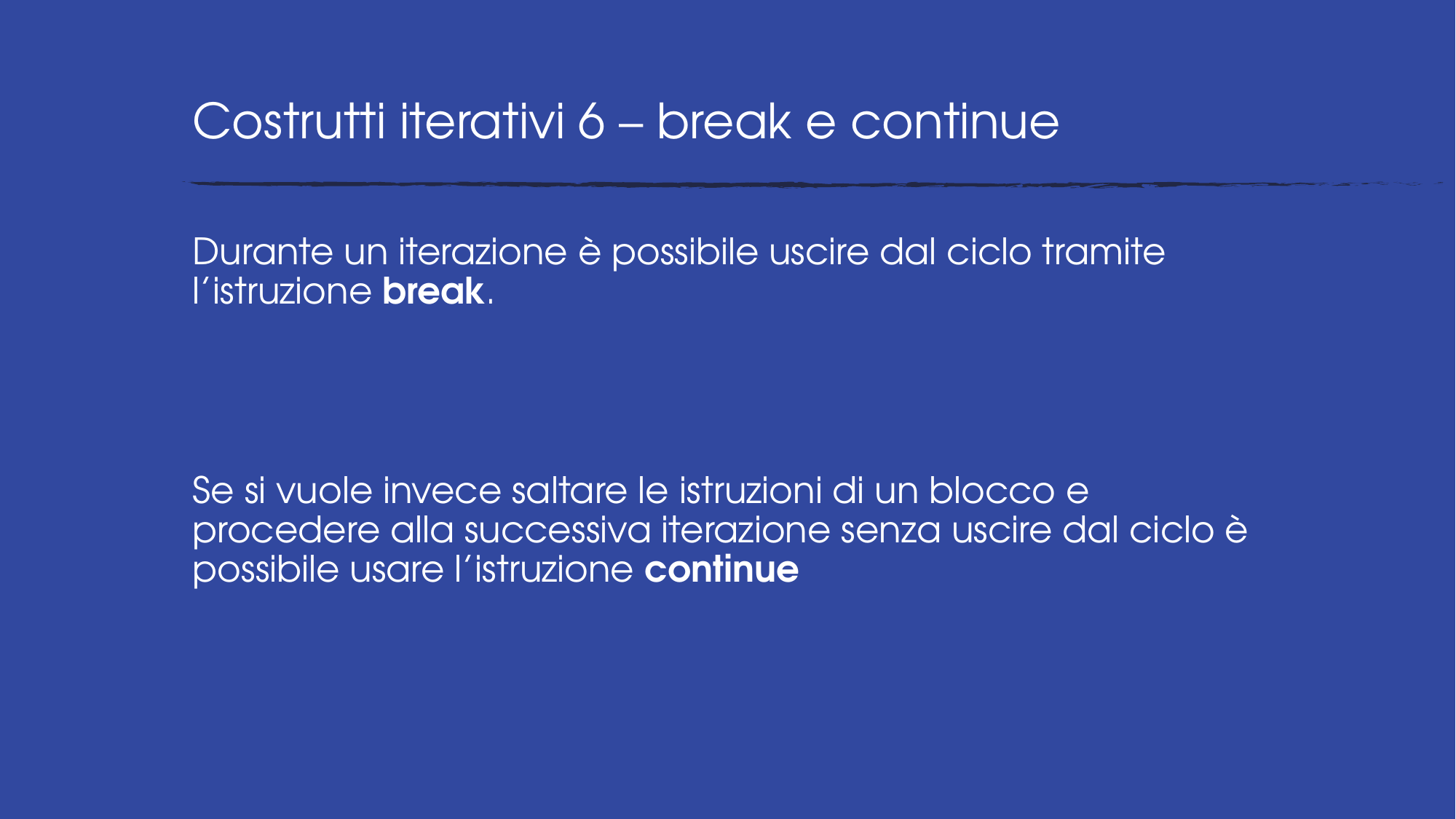

# Costrutti iterativi 6 – break e continue
Durante un iterazione è possibile uscire dal ciclo tramite l’istruzione break.

Se si vuole invece saltare le istruzioni di un blocco e procedere alla successiva iterazione senza uscire dal ciclo è possibile usare l’istruzione continue